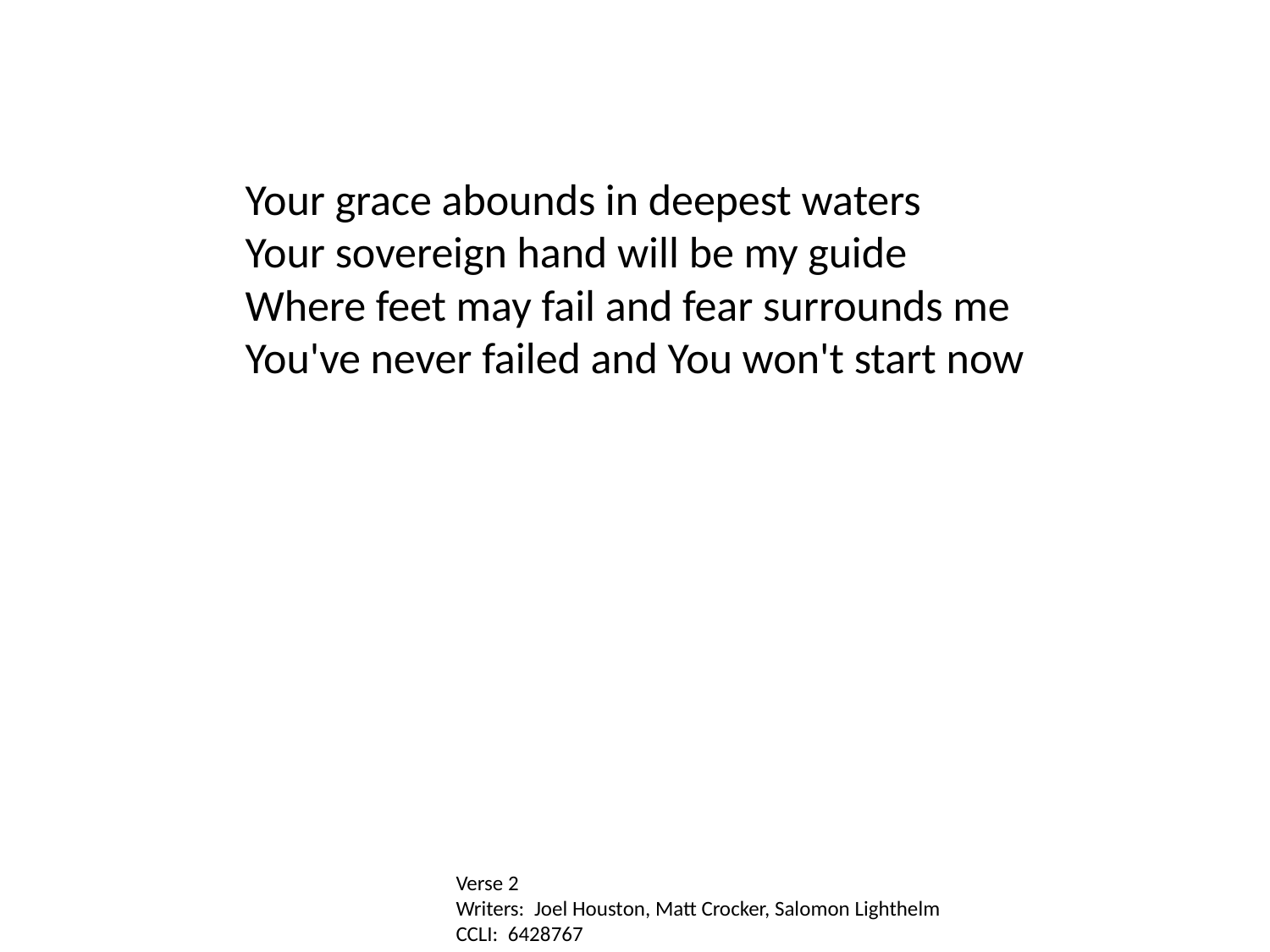

Your grace abounds in deepest waters
Your sovereign hand will be my guide
Where feet may fail and fear surrounds me
You've never failed and You won't start now

Verse 2
Writers:  Joel Houston, Matt Crocker, Salomon Lighthelm
CCLI:  6428767